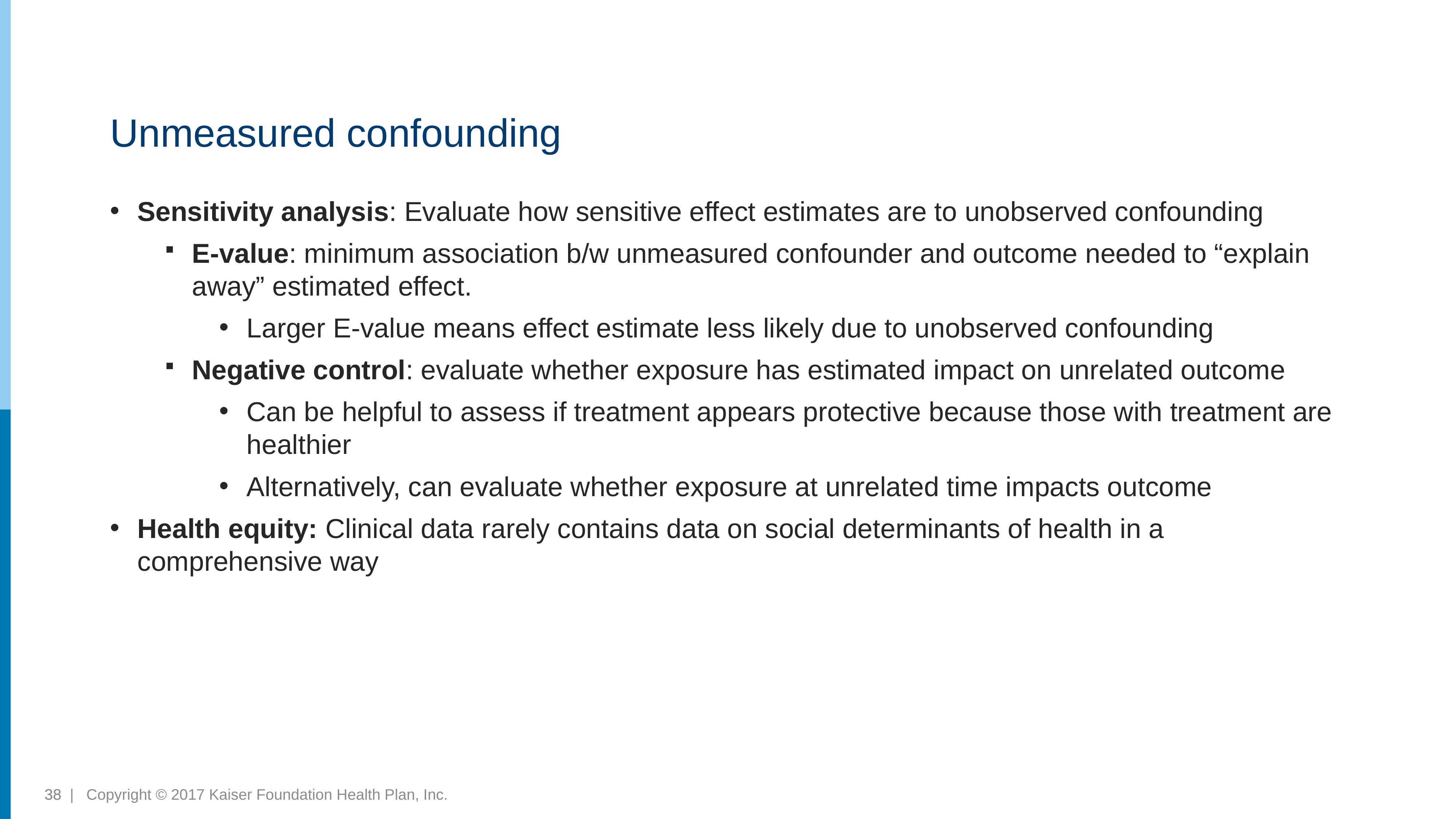

# Unmeasured confounding
Sensitivity analysis: Evaluate how sensitive effect estimates are to unobserved confounding
E-value: minimum association b/w unmeasured confounder and outcome needed to “explain away” estimated effect.
Larger E-value means effect estimate less likely due to unobserved confounding
Negative control: evaluate whether exposure has estimated impact on unrelated outcome
Can be helpful to assess if treatment appears protective because those with treatment are healthier
Alternatively, can evaluate whether exposure at unrelated time impacts outcome
Health equity: Clinical data rarely contains data on social determinants of health in a comprehensive way

38